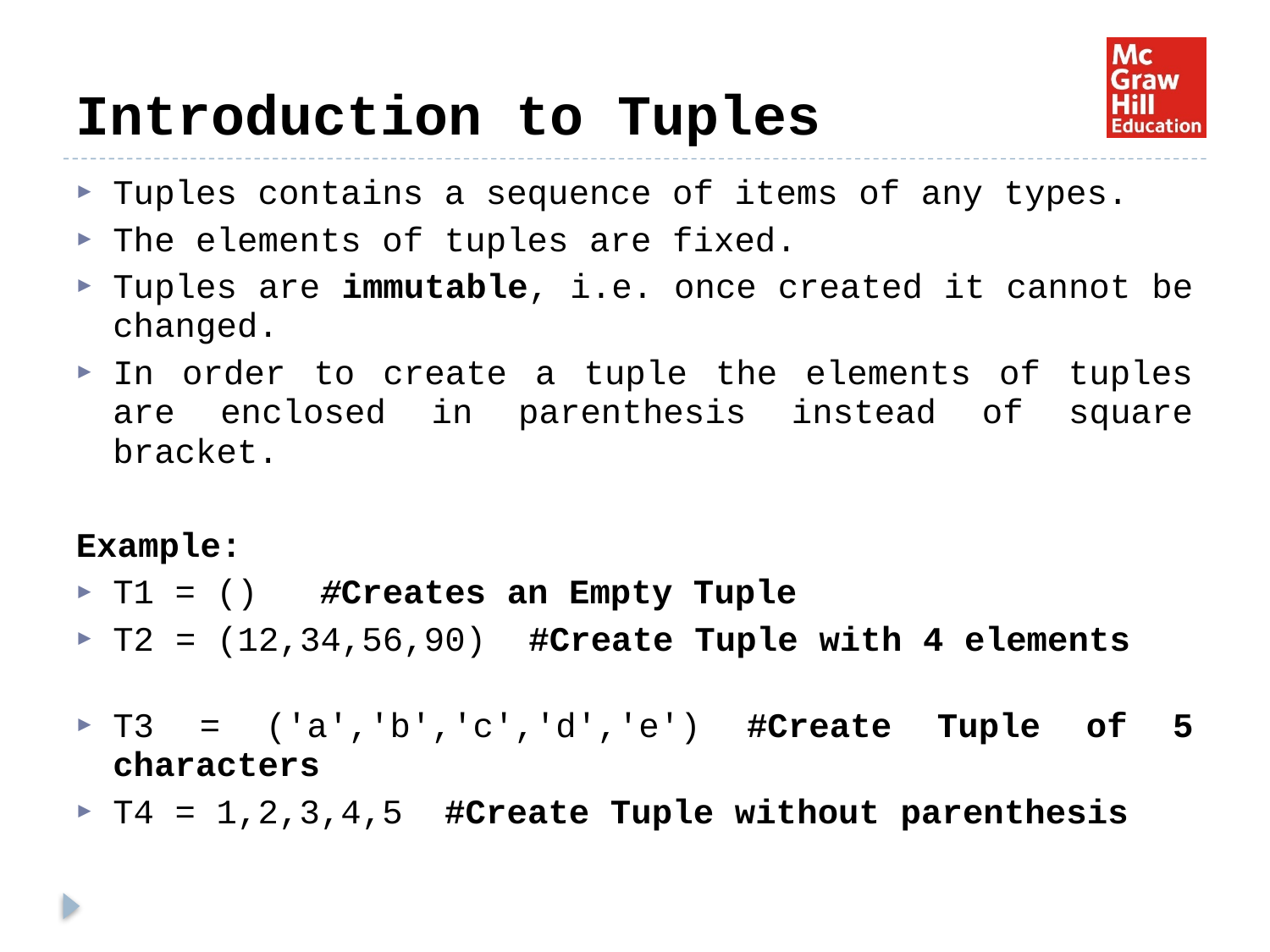

# Introduction to Tuples
Tuples contains a sequence of items of any types.
The elements of tuples are fixed.
Tuples are immutable, i.e. once created it cannot be changed.
In order to create a tuple the elements of tuples are enclosed in parenthesis instead of square bracket.

Example:
T1 = ()   #Creates an Empty Tuple
T2 = (12,34,56,90)  #Create Tuple with 4 elements
T3 = ('a','b','c','d','e') #Create Tuple of 5 characters
T4 = 1,2,3,4,5  #Create Tuple without parenthesis